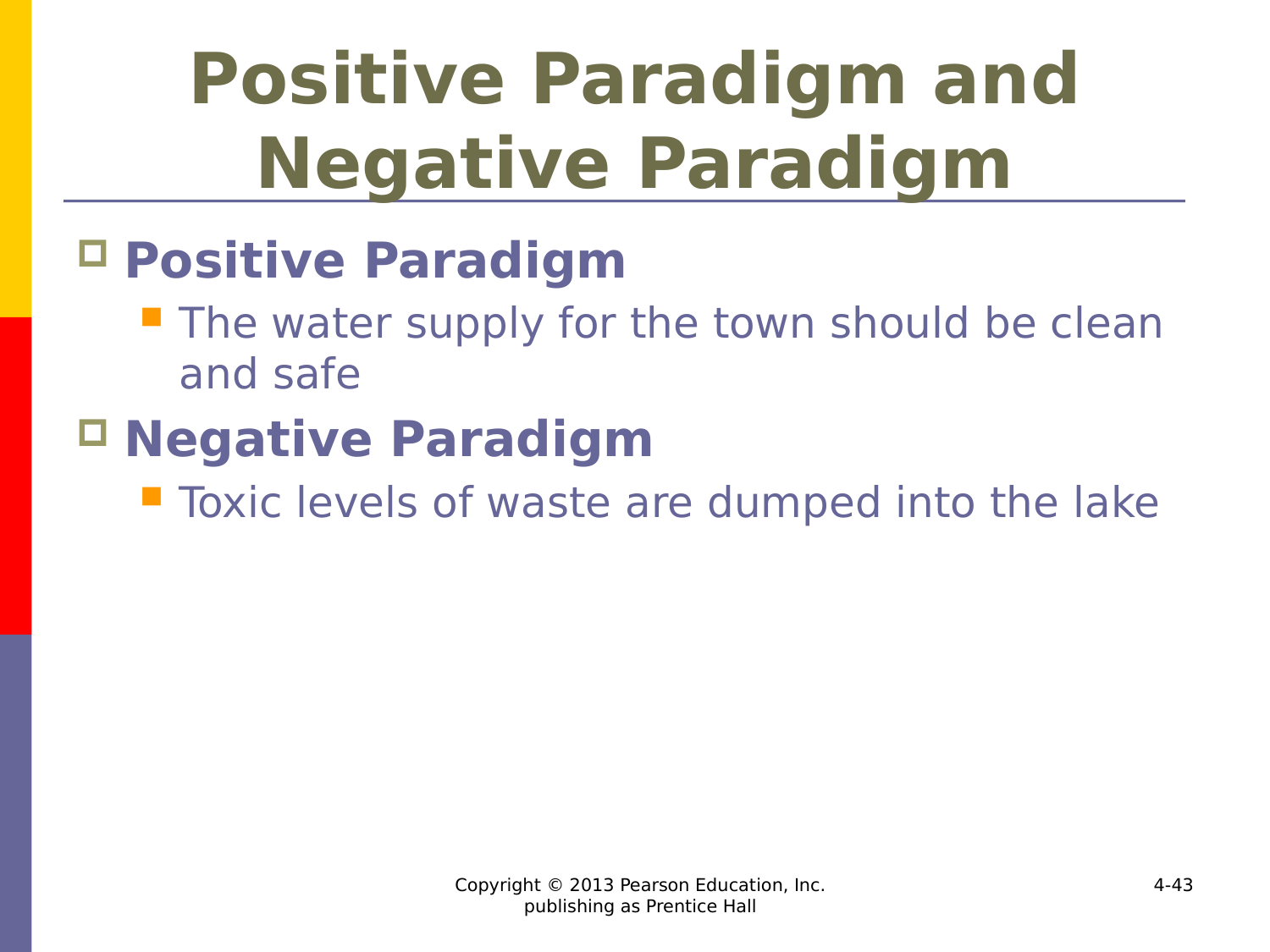

# Positive Paradigm and Negative Paradigm
Positive Paradigm
The water supply for the town should be clean and safe
Negative Paradigm
Toxic levels of waste are dumped into the lake
Copyright © 2013 Pearson Education, Inc. publishing as Prentice Hall
4-43